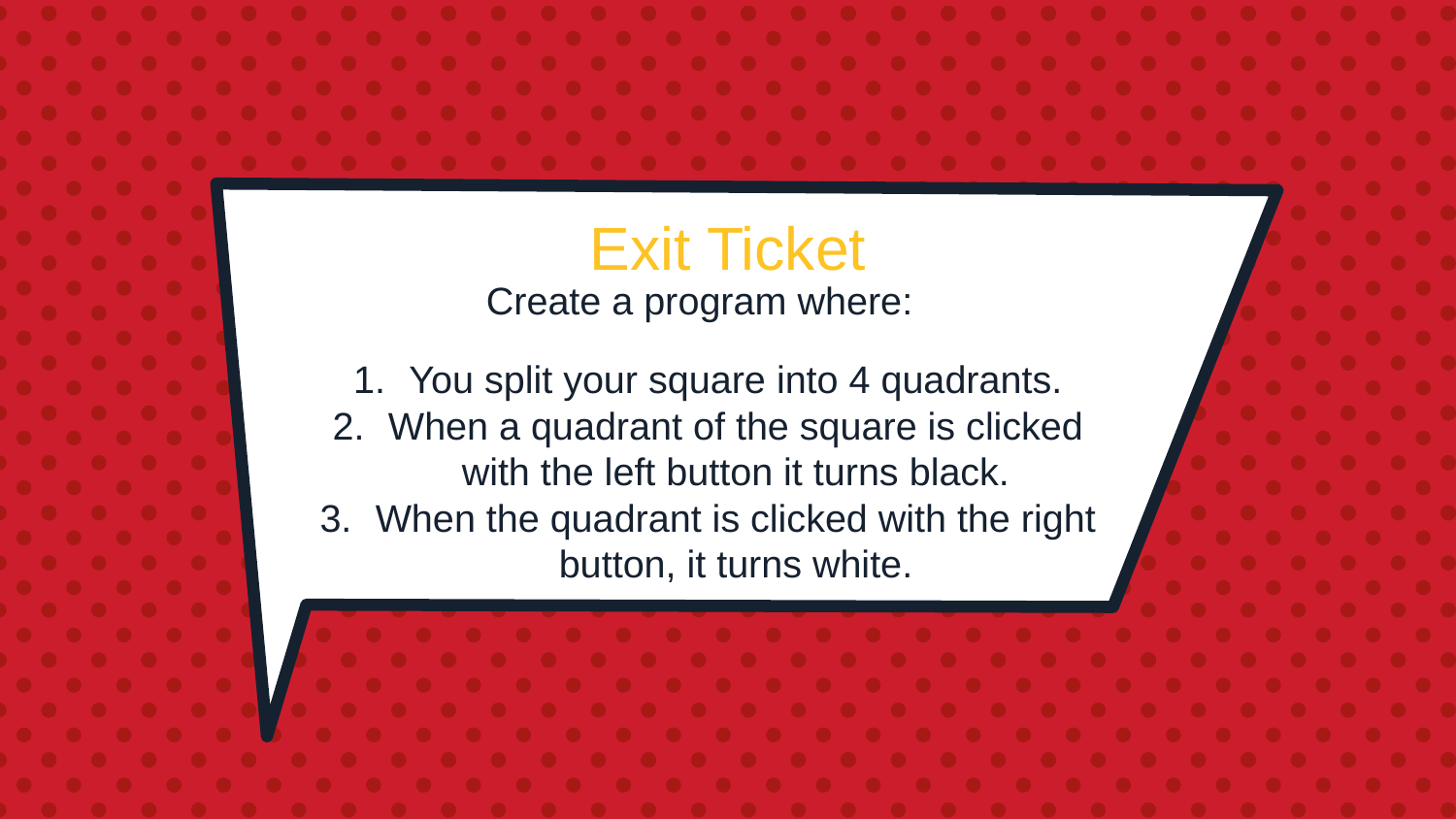

Exit Ticket
Create a program where:
You split your square into 4 quadrants.
When a quadrant of the square is clicked with the left button it turns black.
When the quadrant is clicked with the right button, it turns white.